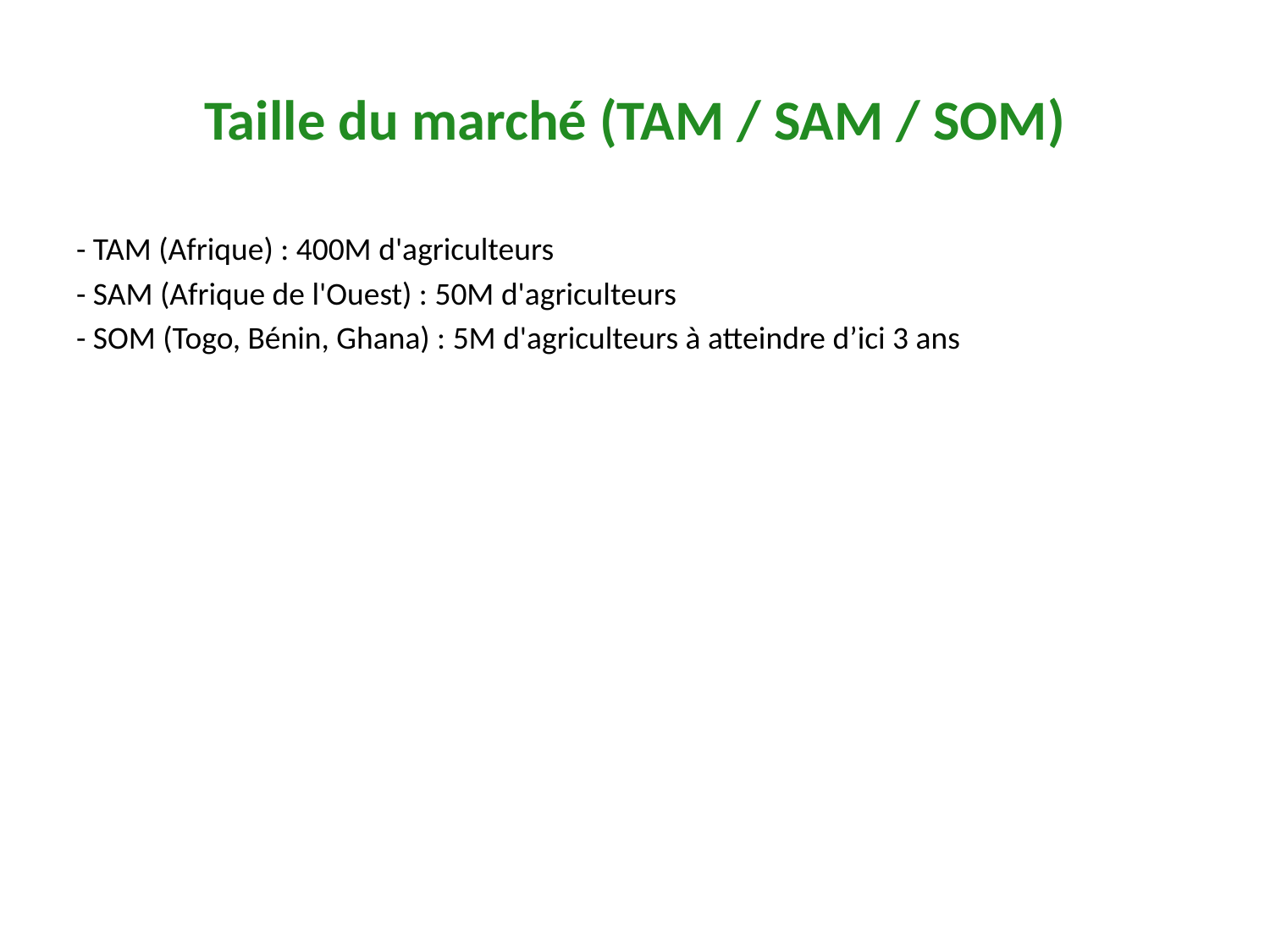

# Taille du marché (TAM / SAM / SOM)
- TAM (Afrique) : 400M d'agriculteurs
- SAM (Afrique de l'Ouest) : 50M d'agriculteurs
- SOM (Togo, Bénin, Ghana) : 5M d'agriculteurs à atteindre d’ici 3 ans